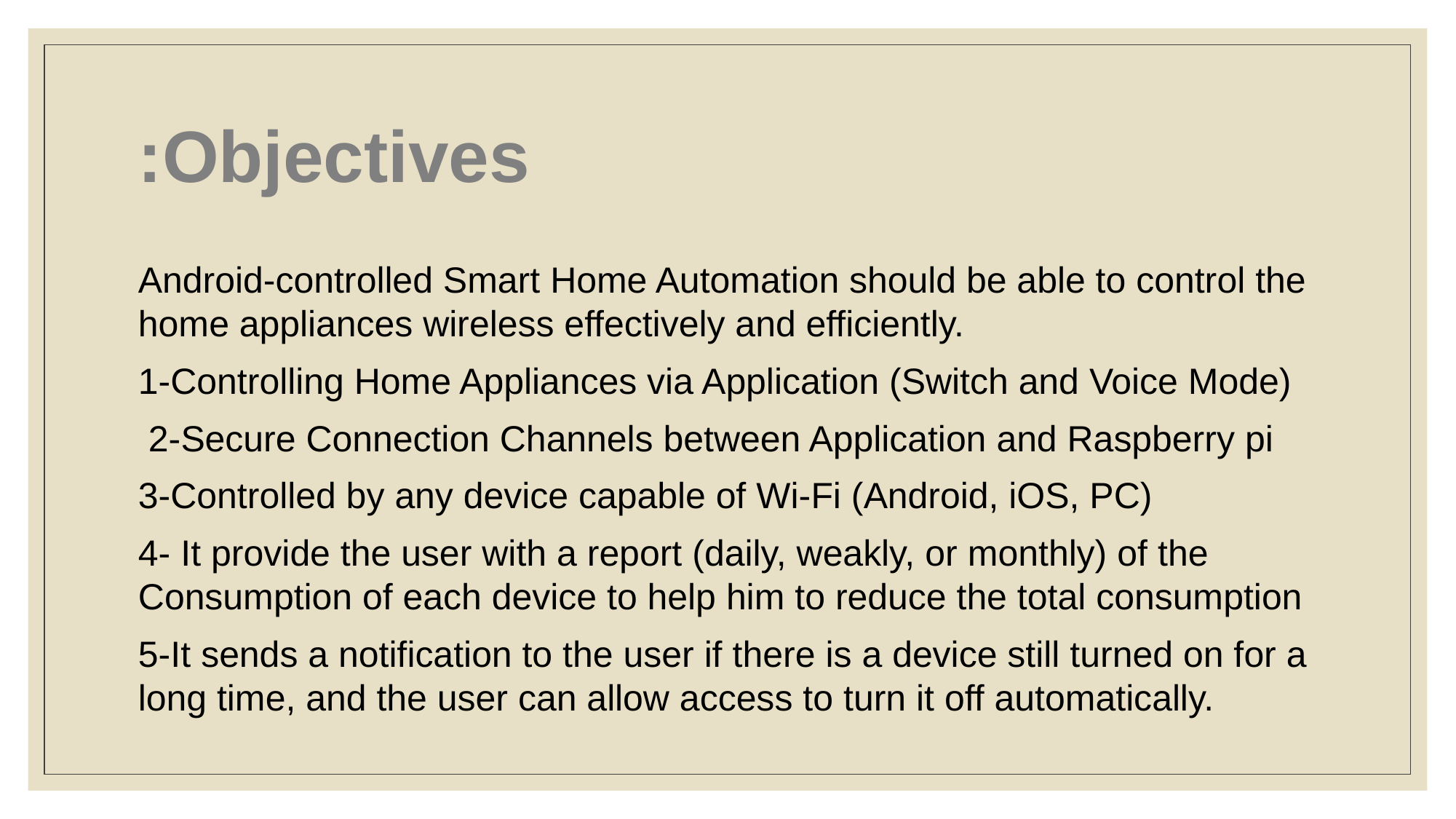

# Objectives:
Android-controlled Smart Home Automation should be able to control the home appliances wireless effectively and efficiently.
1-Controlling Home Appliances via Application (Switch and Voice Mode)
 2-Secure Connection Channels between Application and Raspberry pi
3-Controlled by any device capable of Wi-Fi (Android, iOS, PC)
4- It provide the user with a report (daily, weakly, or monthly) of the Consumption of each device to help him to reduce the total consumption
5-It sends a notification to the user if there is a device still turned on for a long time, and the user can allow access to turn it off automatically.